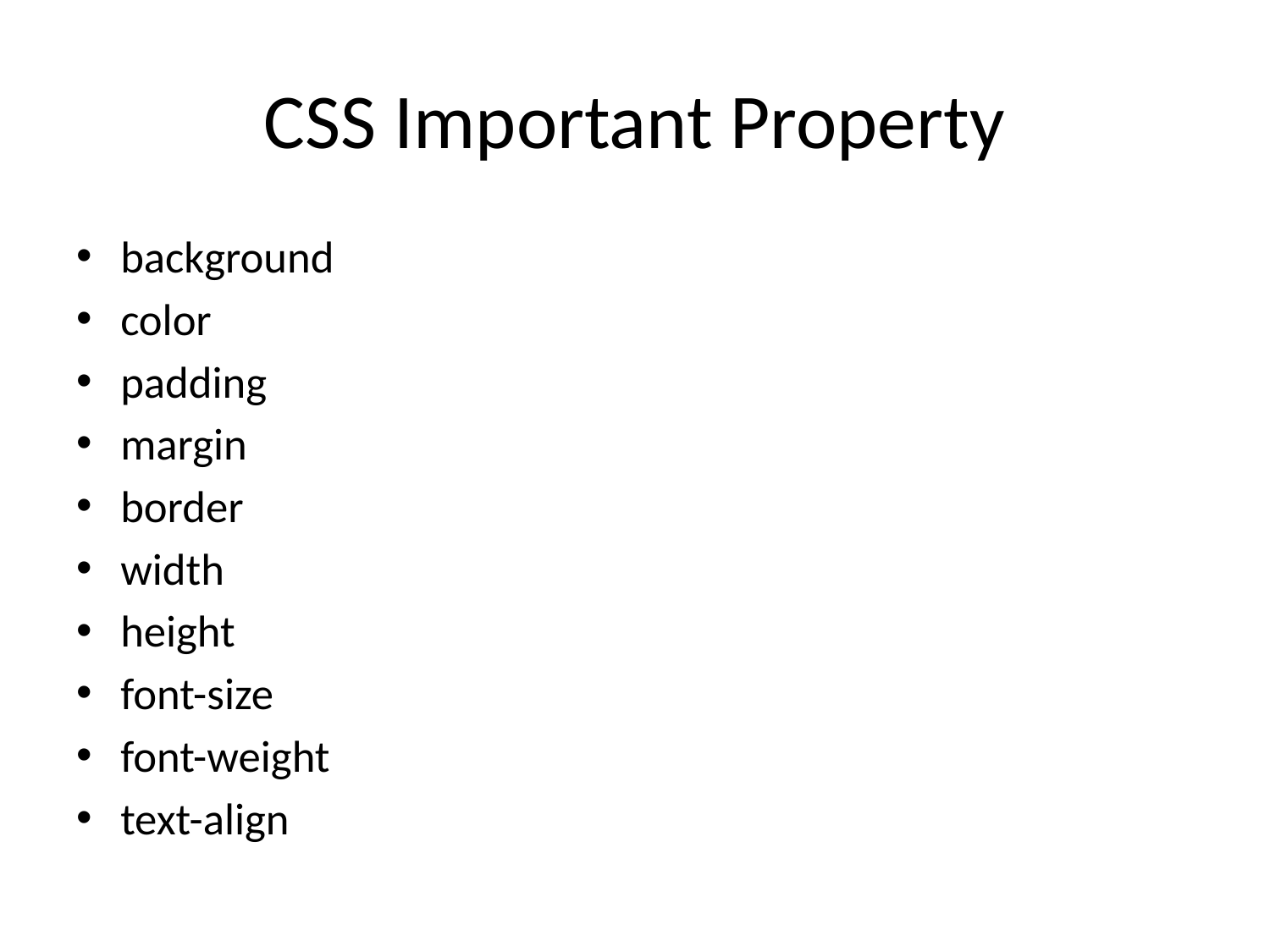

# CSS Important Property
background
color
padding
margin
border
width
height
font-size
font-weight
text-align